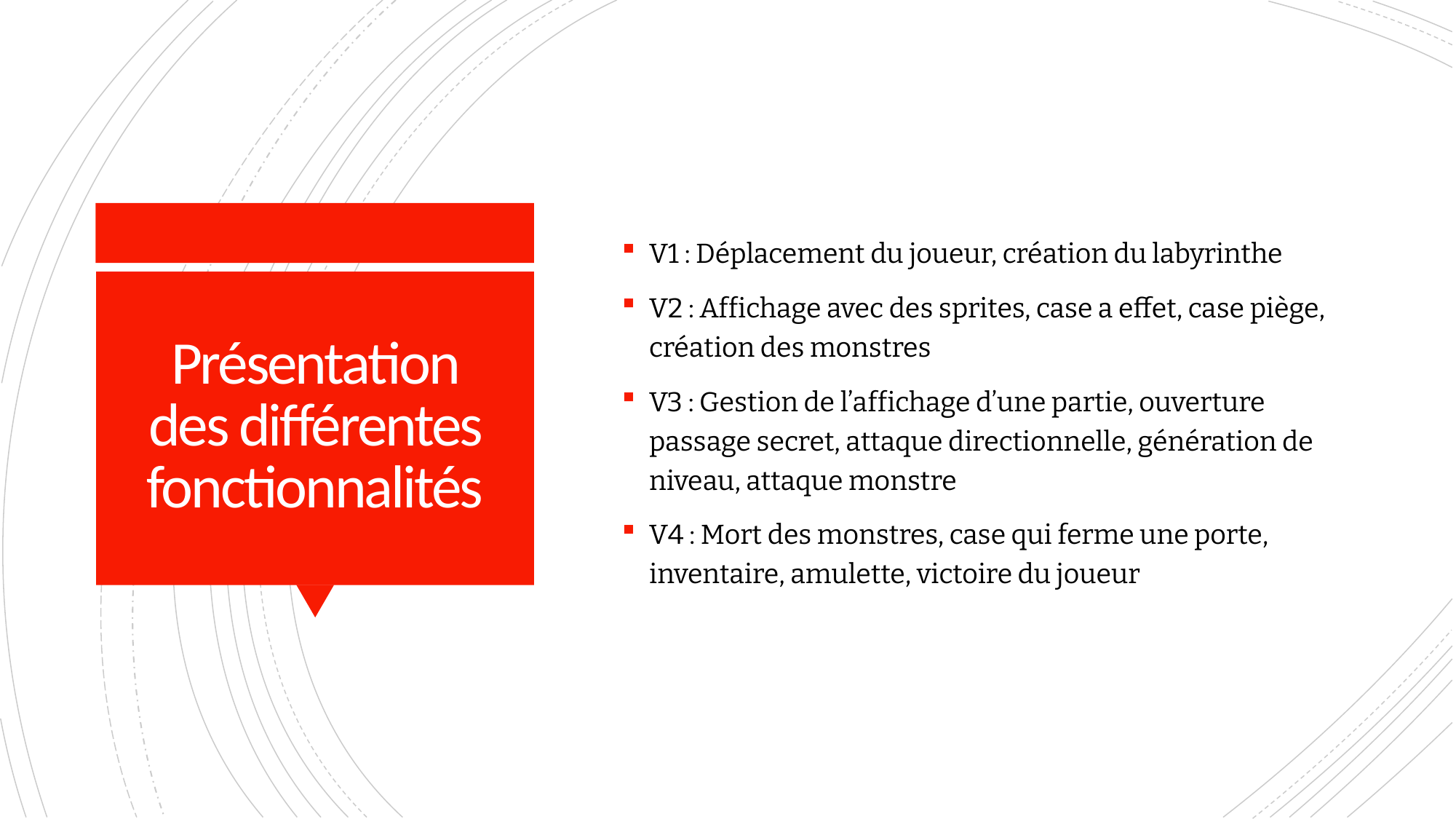

V1 : Déplacement du joueur, création du labyrinthe
V2 : Affichage avec des sprites, case a effet, case piège, création des monstres
V3 : Gestion de l’affichage d’une partie, ouverture passage secret, attaque directionnelle, génération de niveau, attaque monstre
V4 : Mort des monstres, case qui ferme une porte, inventaire, amulette, victoire du joueur
# Présentation des différentes fonctionnalités